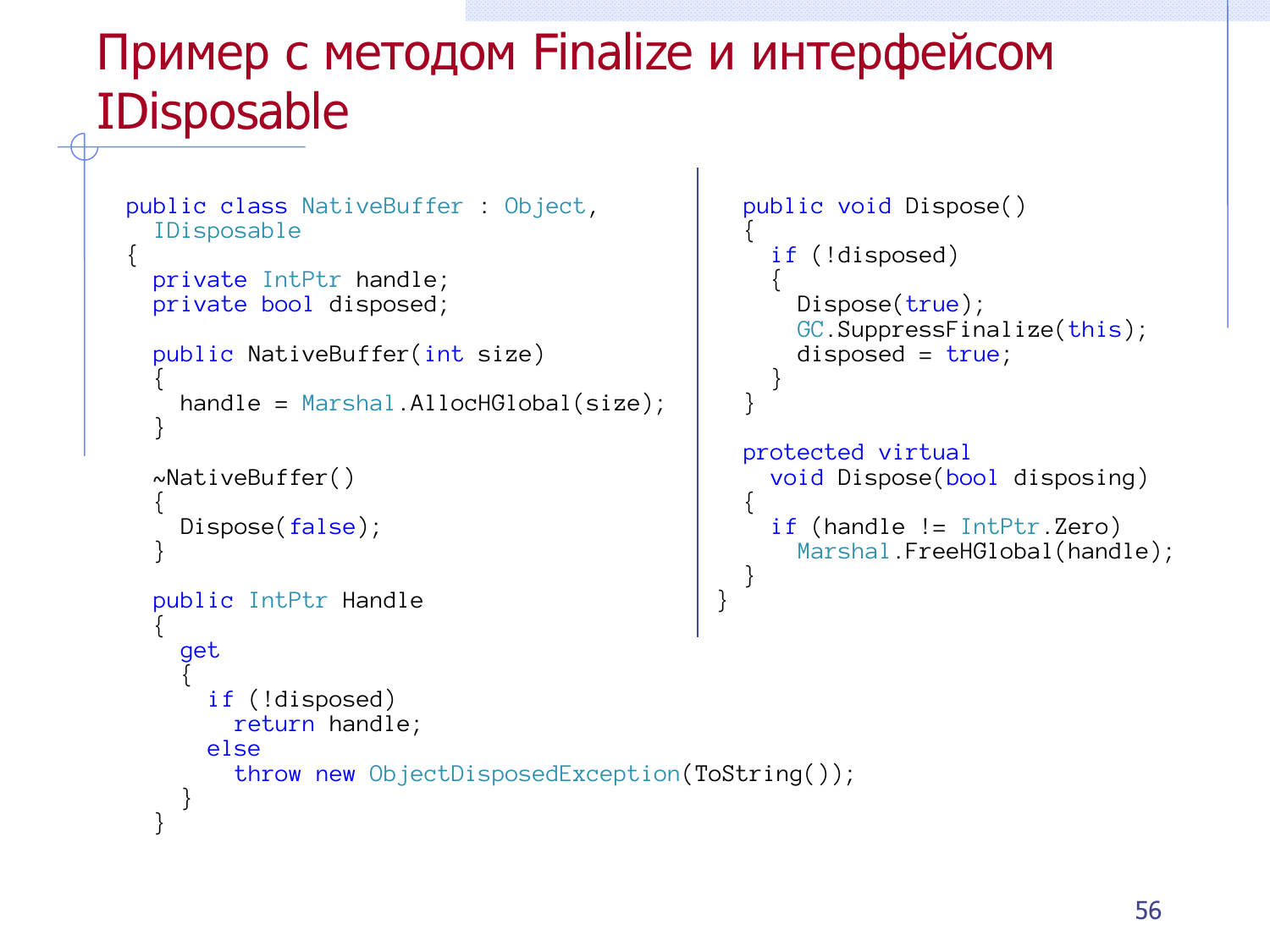

# Пример с методом Finalize и интерфейсом IDisposable
public class NativeBuffer : Object,
  IDisposable
{
  private IntPtr handle;
  private bool disposed;

  public NativeBuffer(int size)
  {
    handle = Marshal.AllocHGlobal(size);
  }

  ~NativeBuffer()
  {
    Dispose(false);
  }

  public IntPtr Handle
  {
    get
    {
      if (!disposed)
        return handle;
      else
        throw new ObjectDisposedException(ToString());
    }
  }

  public void Dispose()
  {
    if (!disposed)
    {
      Dispose(true);
      GC.SuppressFinalize(this);
      disposed = true;
    }
  }

  protected virtual
    void Dispose(bool disposing)
  {
    if (handle != IntPtr.Zero)
      Marshal.FreeHGlobal(handle);
  }
}

56